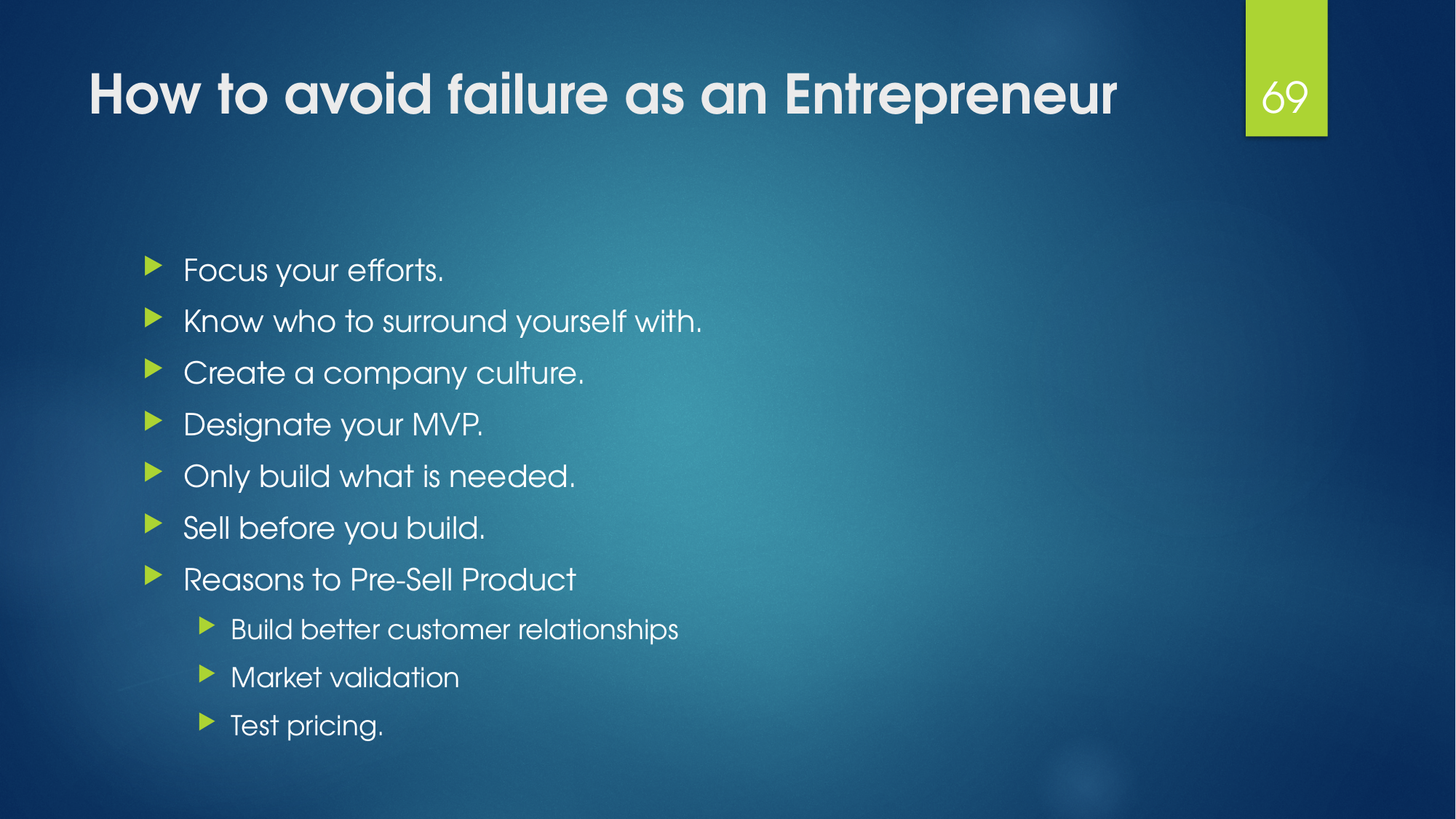

69
# How to avoid failure as an Entrepreneur​
Focus your efforts.​
Know who to surround yourself with.​
Create a company culture.​
Designate your MVP.​
Only build what is needed.​
Sell before you build.​
Reasons to Pre-Sell Product​
Build better customer relationships​
Market validation​
Test pricing. ​